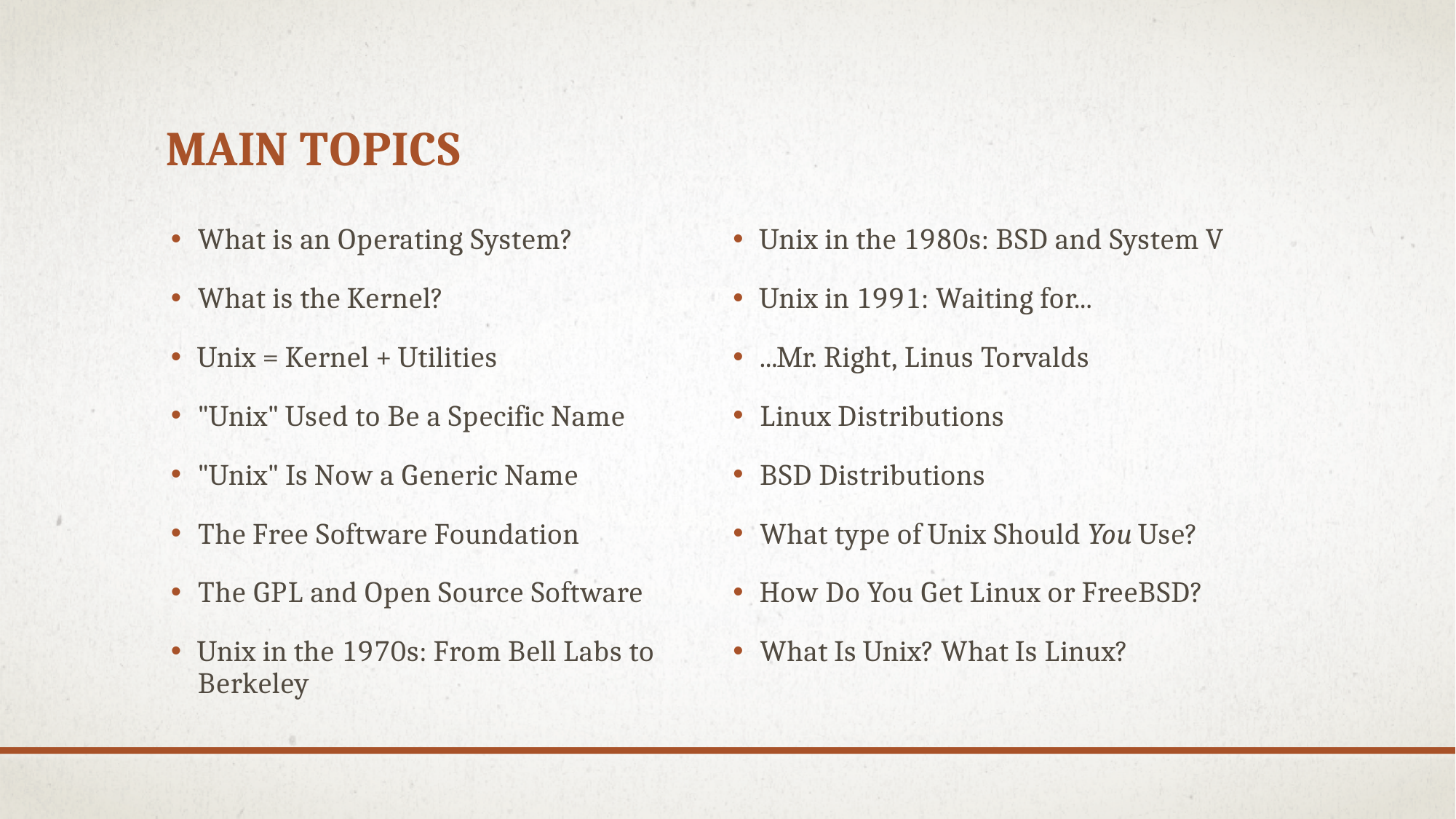

# Main Topics
What is an Operating System?
What is the Kernel?
Unix = Kernel + Utilities
"Unix" Used to Be a Specific Name
"Unix" Is Now a Generic Name
The Free Software Foundation
The GPL and Open Source Software
Unix in the 1970s: From Bell Labs to Berkeley
Unix in the 1980s: BSD and System V
Unix in 1991: Waiting for...
...Mr. Right, Linus Torvalds
Linux Distributions
BSD Distributions
What type of Unix Should You Use?
How Do You Get Linux or FreeBSD?
What Is Unix? What Is Linux?